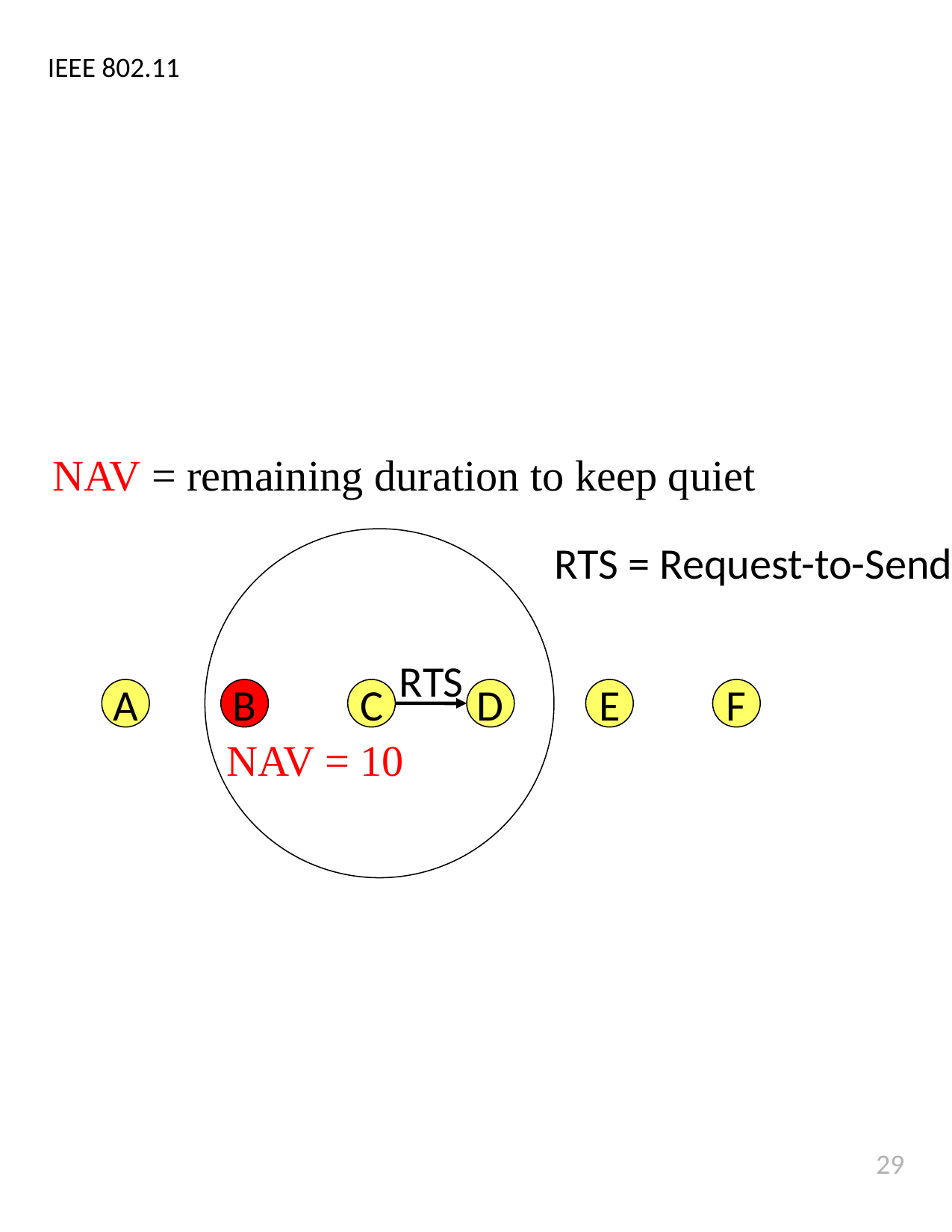

29
# IEEE 802.11
NAV = remaining duration to keep quiet

RTS = Request-to-Send
RTS
A
B
C
D
E
F

NAV = 10